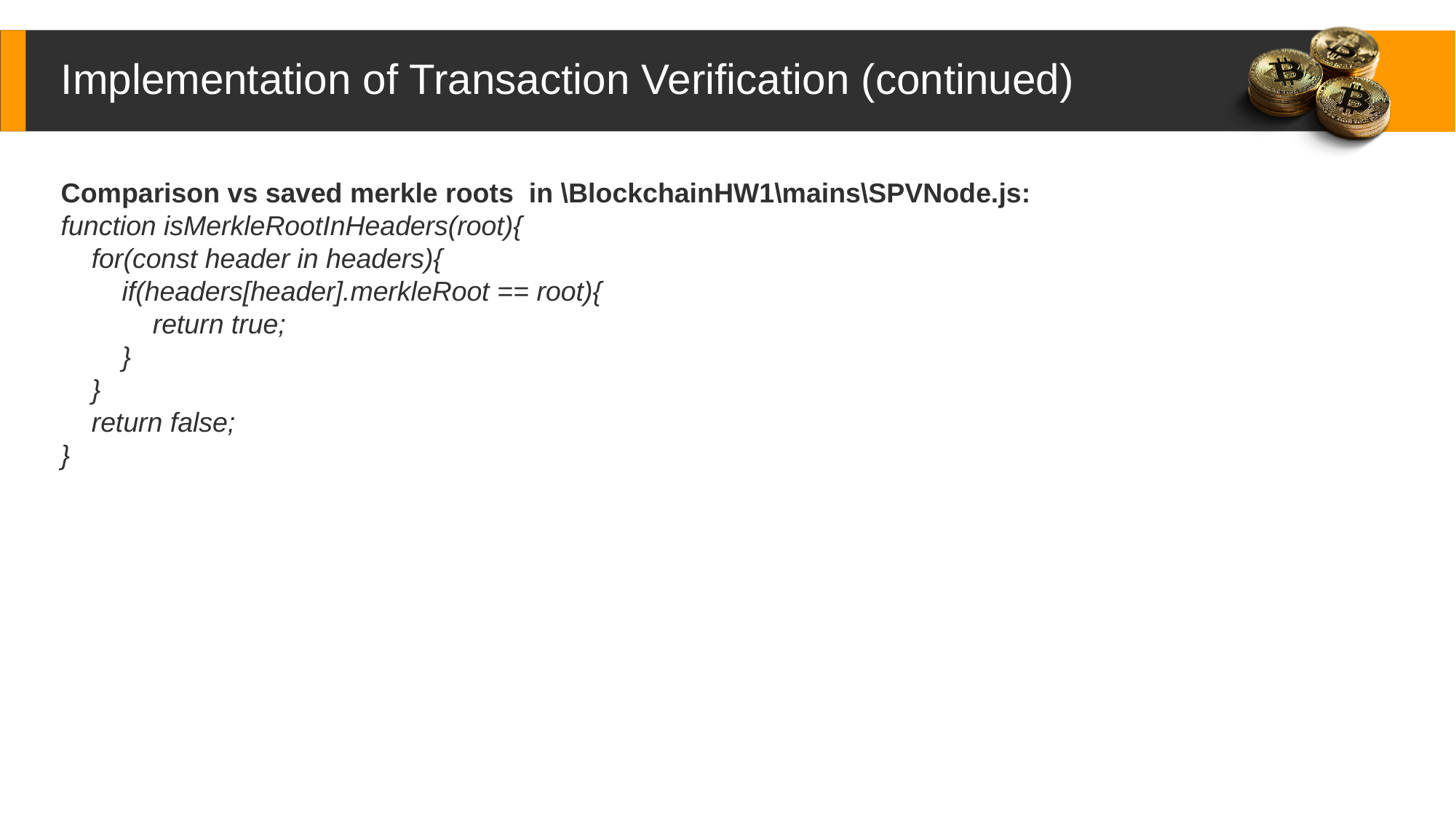

Implementation of Transaction Verification (continued)
Comparison vs saved merkle roots  in \BlockchainHW1\mains\SPVNode.js:
function isMerkleRootInHeaders(root){
    for(const header in headers){
        if(headers[header].merkleRoot == root){
            return true;
        }
    }
    return false;
}

Content  Here